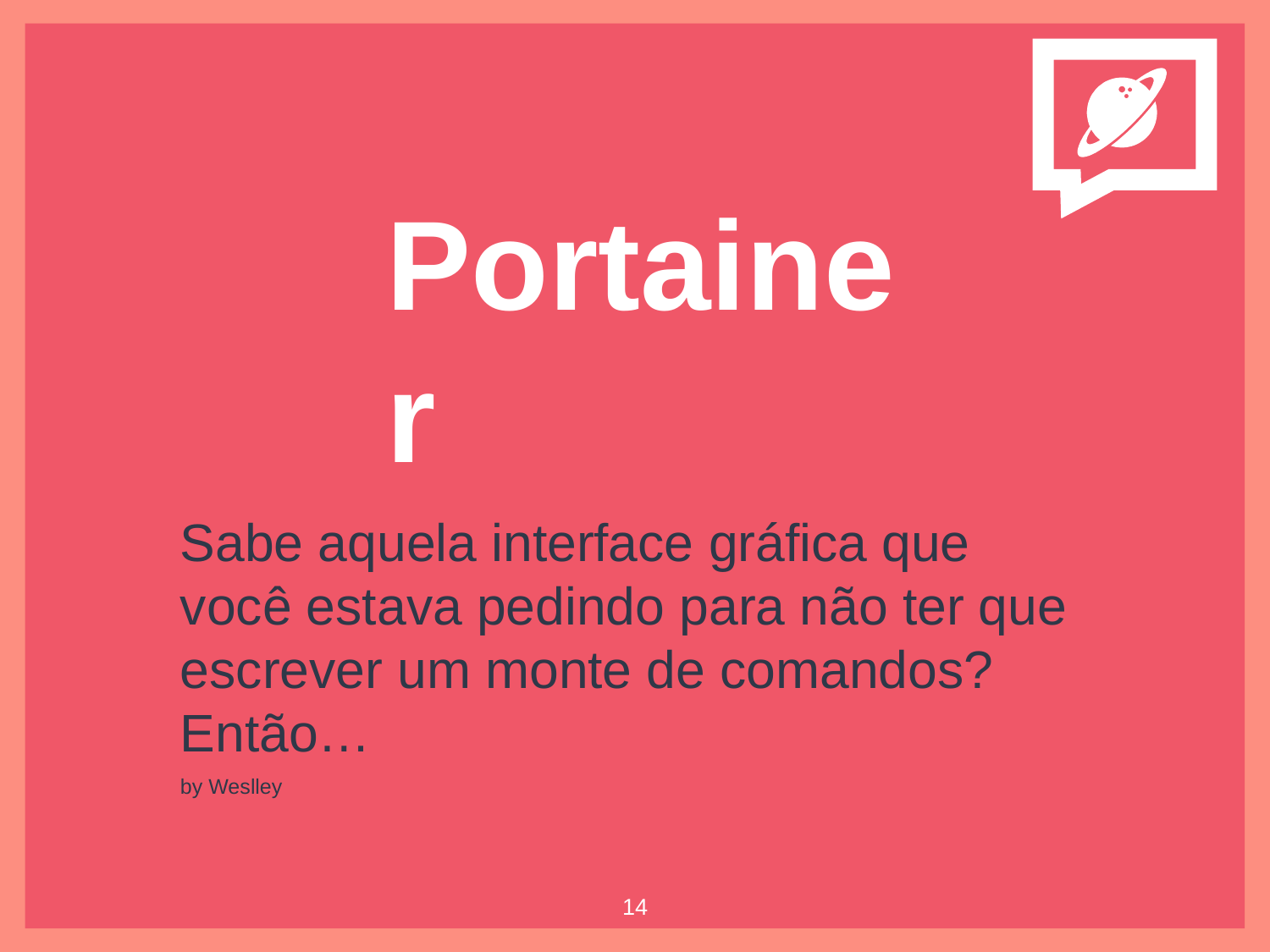

Portainer
Sabe aquela interface gráfica que você estava pedindo para não ter que escrever um monte de comandos? Então…
by Weslley
14